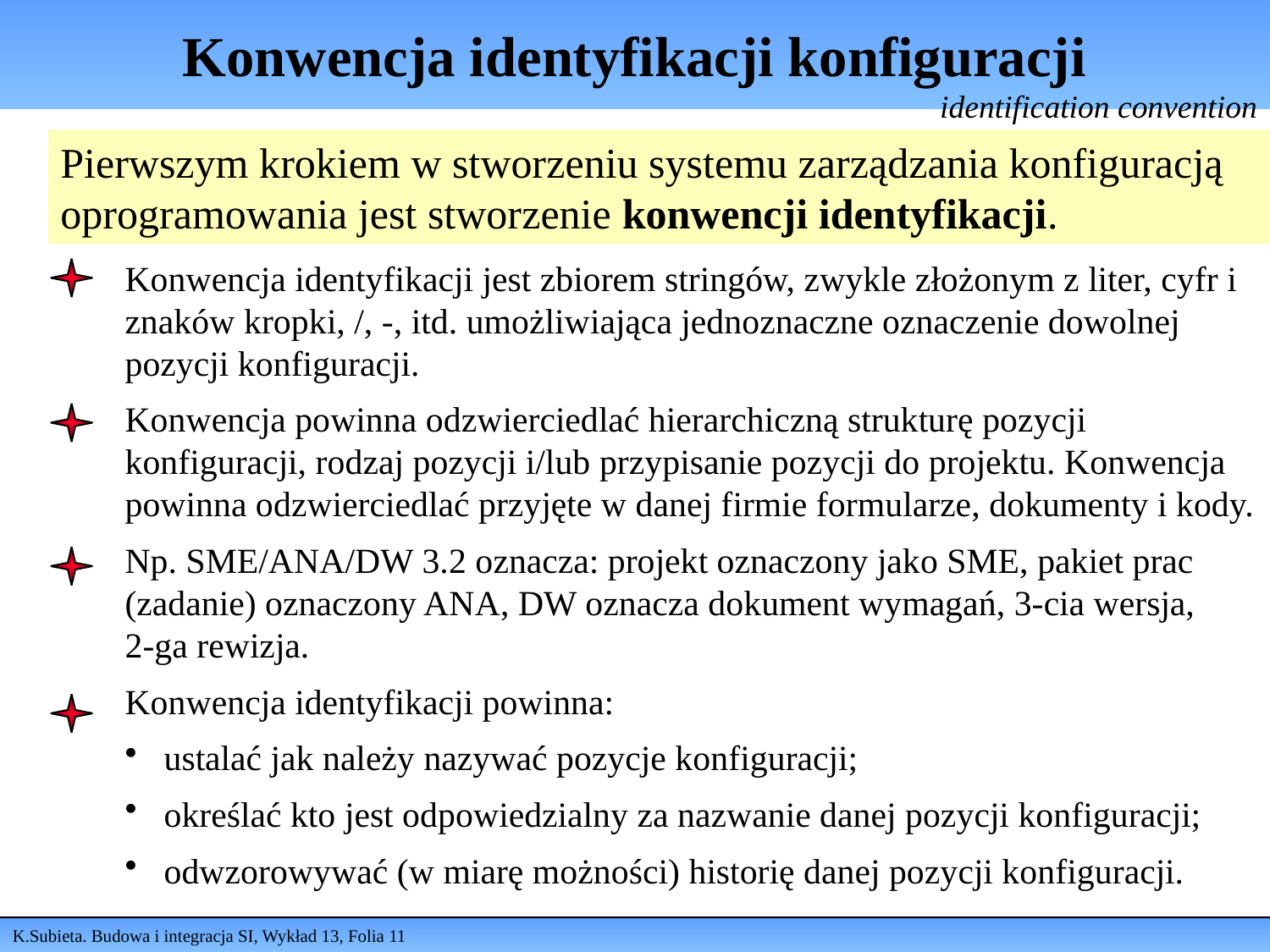

# Konwencja identyfikacji konfiguracji
identification convention
Pierwszym krokiem w stworzeniu systemu zarządzania konfiguracją oprogramowania jest stworzenie konwencji identyfikacji.
Konwencja identyfikacji jest zbiorem stringów, zwykle złożonym z liter, cyfr i znaków kropki, /, -, itd. umożliwiająca jednoznaczne oznaczenie dowolnej pozycji konfiguracji.
Konwencja powinna odzwierciedlać hierarchiczną strukturę pozycji konfiguracji, rodzaj pozycji i/lub przypisanie pozycji do projektu. Konwencja powinna odzwierciedlać przyjęte w danej firmie formularze, dokumenty i kody.
Np. SME/ANA/DW 3.2 oznacza: projekt oznaczony jako SME, pakiet prac (zadanie) oznaczony ANA, DW oznacza dokument wymagań, 3-cia wersja,    2-ga rewizja.
Konwencja identyfikacji powinna:
 ustalać jak należy nazywać pozycje konfiguracji;
 określać kto jest odpowiedzialny za nazwanie danej pozycji konfiguracji;
 odwzorowywać (w miarę możności) historię danej pozycji konfiguracji.